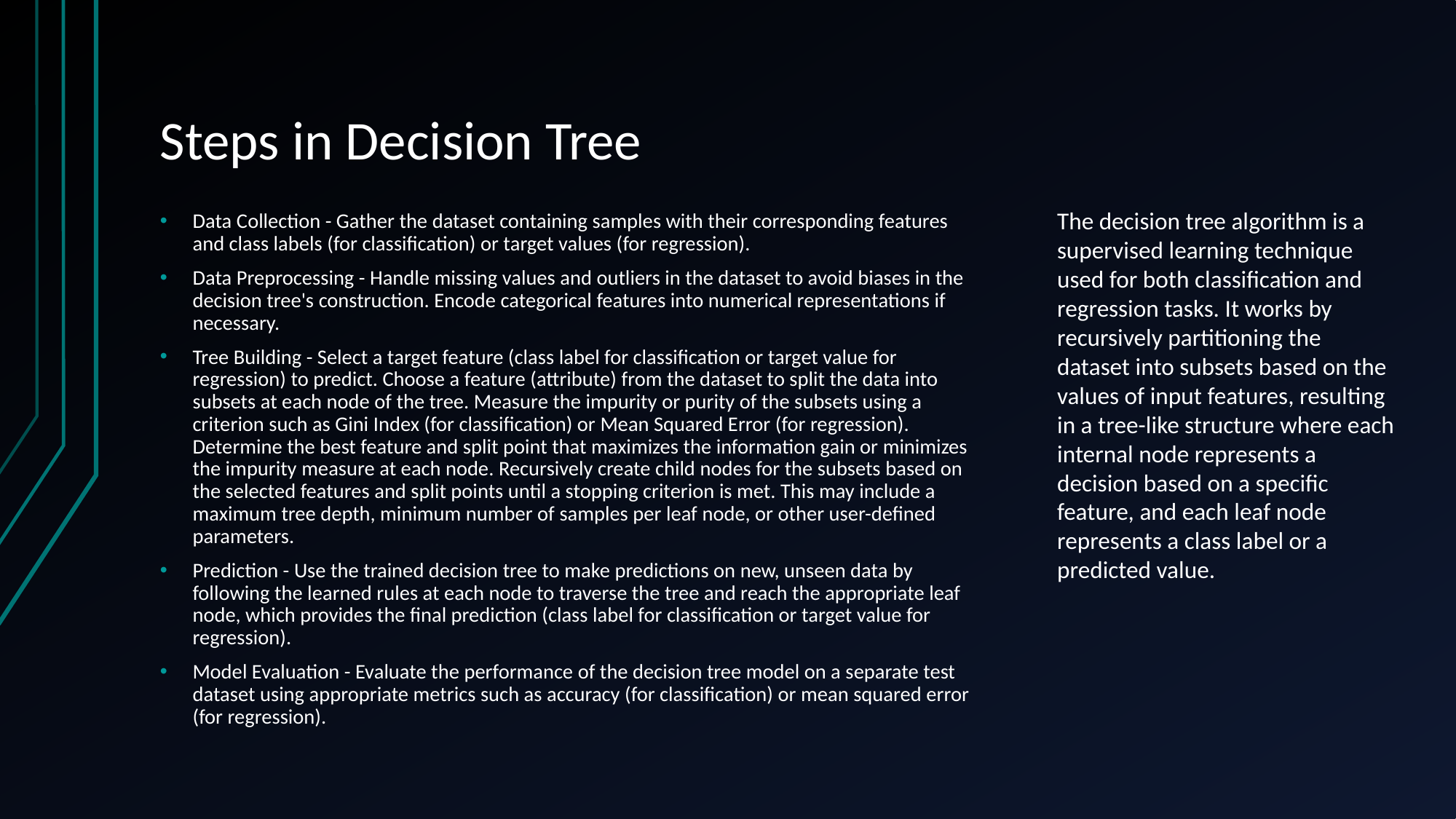

# Steps in Decision Tree
The decision tree algorithm is a supervised learning technique used for both classification and regression tasks. It works by recursively partitioning the dataset into subsets based on the values of input features, resulting in a tree-like structure where each internal node represents a decision based on a specific feature, and each leaf node represents a class label or a predicted value.

Data Collection - Gather the dataset containing samples with their corresponding features and class labels (for classification) or target values (for regression).
Data Preprocessing - Handle missing values and outliers in the dataset to avoid biases in the decision tree's construction. Encode categorical features into numerical representations if necessary.
Tree Building - Select a target feature (class label for classification or target value for regression) to predict. Choose a feature (attribute) from the dataset to split the data into subsets at each node of the tree. Measure the impurity or purity of the subsets using a criterion such as Gini Index (for classification) or Mean Squared Error (for regression). Determine the best feature and split point that maximizes the information gain or minimizes the impurity measure at each node. Recursively create child nodes for the subsets based on the selected features and split points until a stopping criterion is met. This may include a maximum tree depth, minimum number of samples per leaf node, or other user-defined parameters.
Prediction - Use the trained decision tree to make predictions on new, unseen data by following the learned rules at each node to traverse the tree and reach the appropriate leaf node, which provides the final prediction (class label for classification or target value for regression).
Model Evaluation - Evaluate the performance of the decision tree model on a separate test dataset using appropriate metrics such as accuracy (for classification) or mean squared error (for regression).